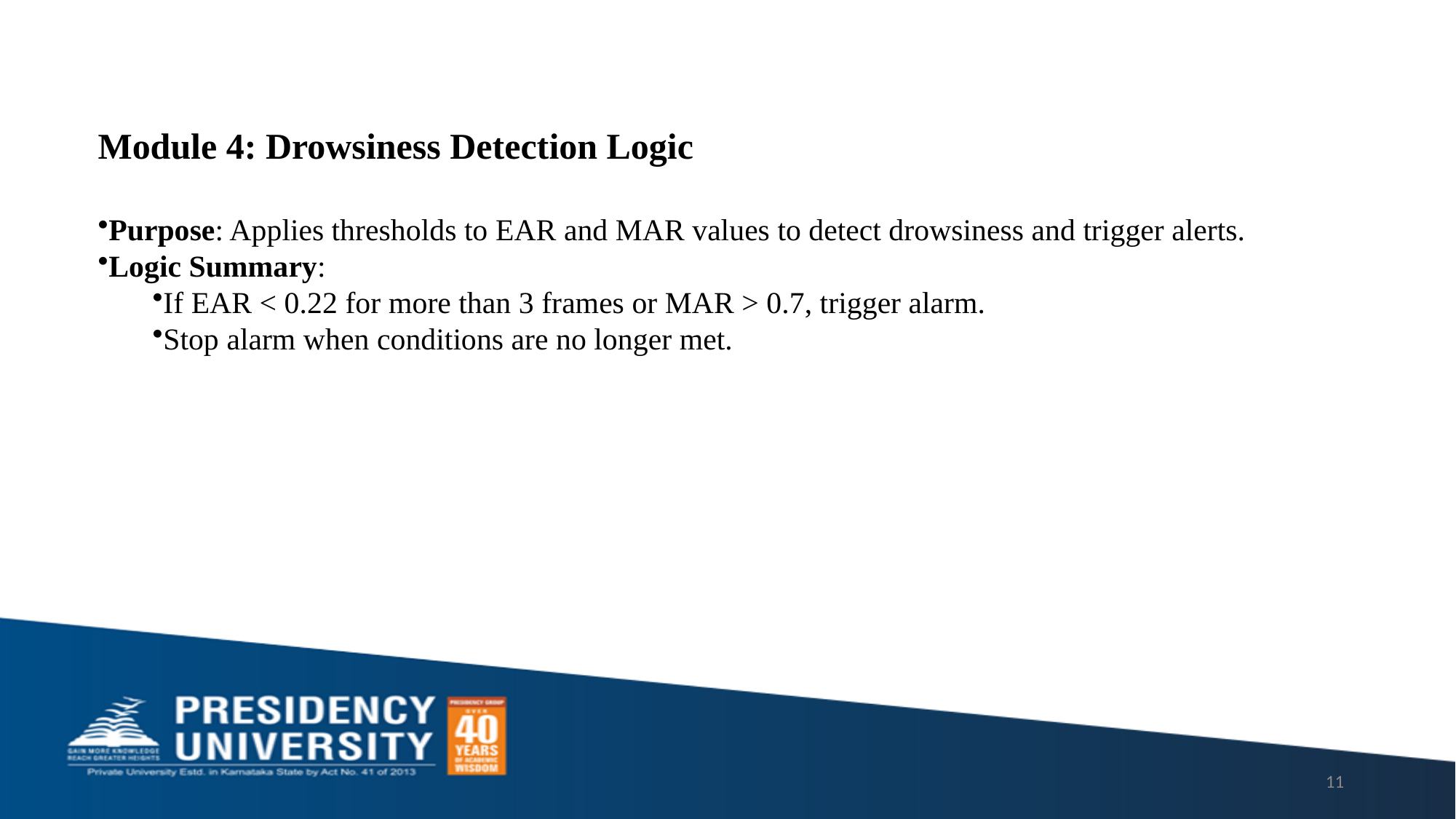

Module 4: Drowsiness Detection Logic

Purpose: Applies thresholds to EAR and MAR values to detect drowsiness and trigger alerts.
Logic Summary:
If EAR < 0.22 for more than 3 frames or MAR > 0.7, trigger alarm.
Stop alarm when conditions are no longer met.

11